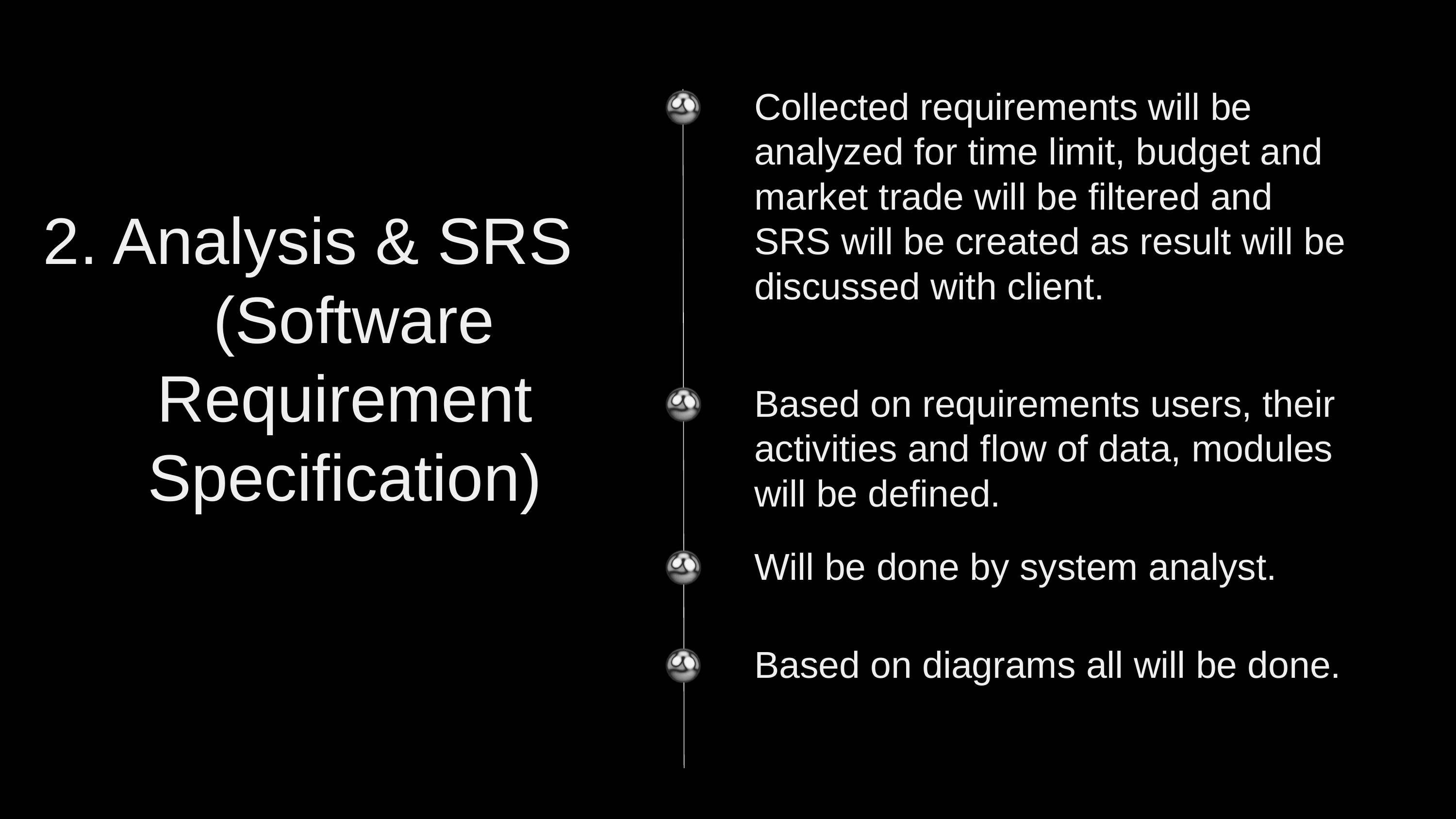

Collected requirements will be analyzed for time limit, budget and market trade will be filtered and SRS will be created as result will be discussed with client.

2. Analysis & SRS      (Software Requirement Specification)
Based on requirements users, their activities and flow of data, modules will be defined.

Will be done by system analyst.

Based on diagrams all will be done.